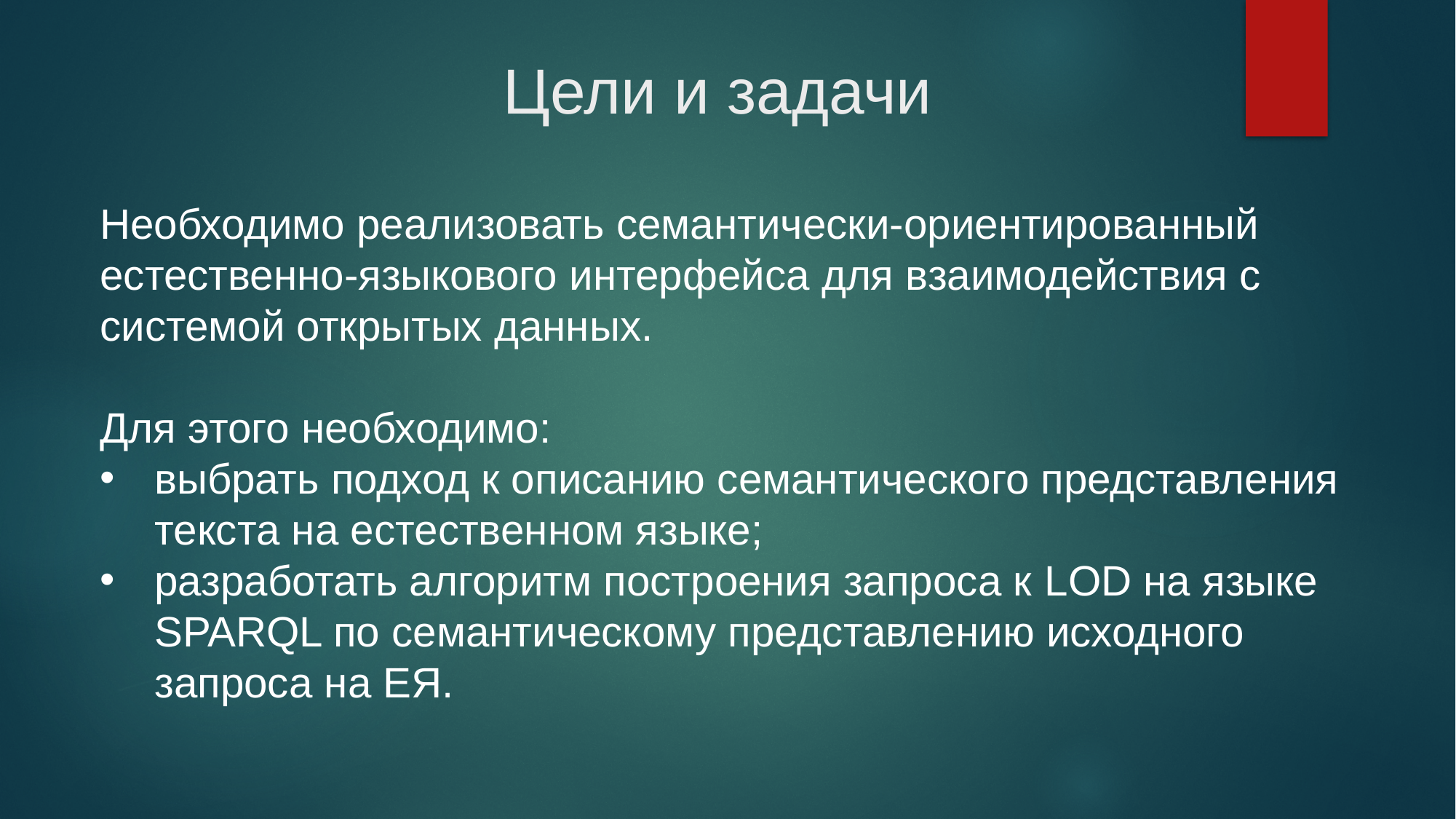

# Цели и задачи
Необходимо реализовать семантически-ориентированный естественно-языкового интерфейса для взаимодействия с системой открытых данных.

Для этого необходимо:
выбрать подход к описанию семантического представления текста на естественном языке;
разработать алгоритм построения запроса к LOD на языке SPARQL по семантическому представлению исходного запроса на ЕЯ.